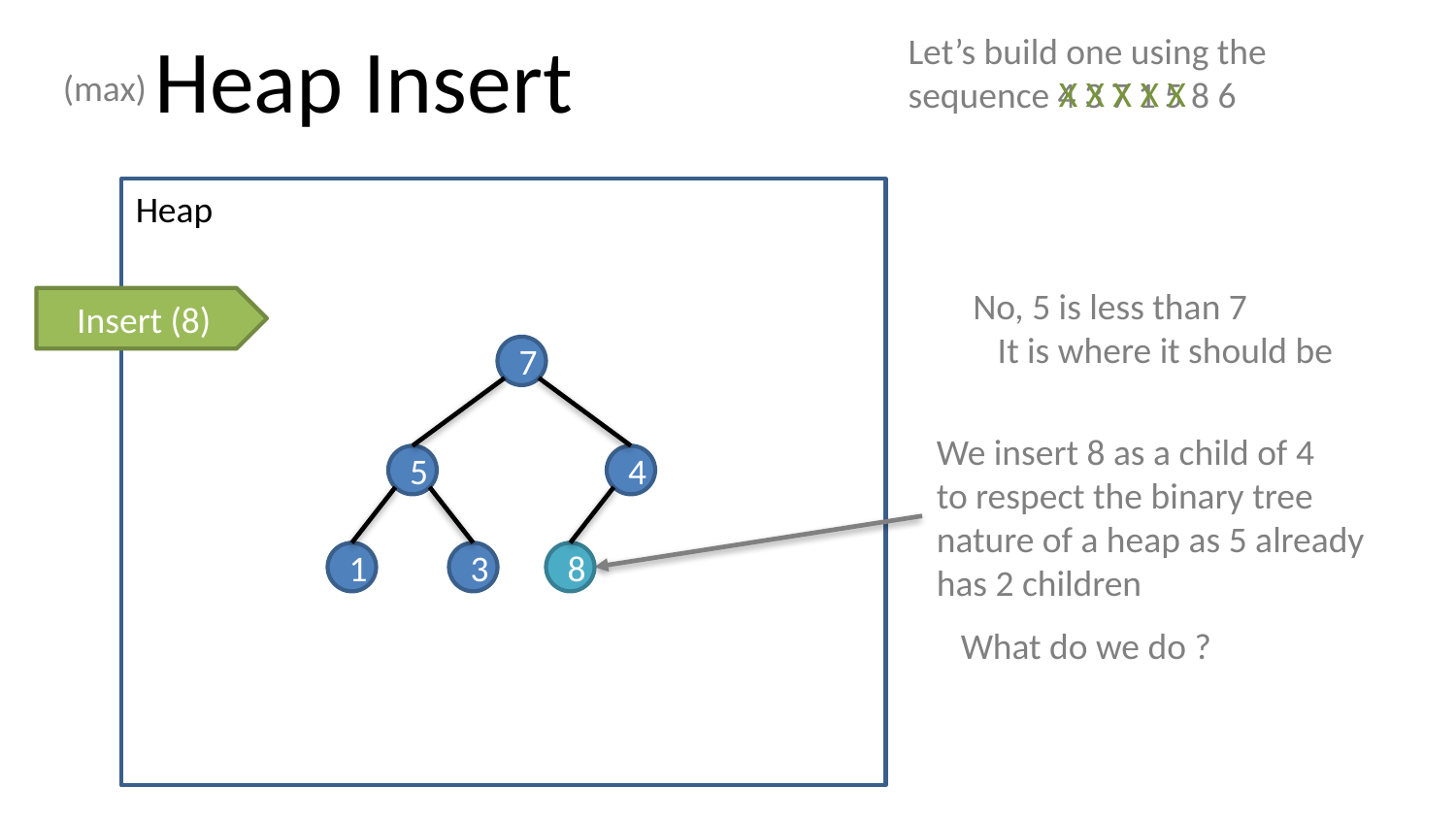

# Heap Insert
Let’s build one using the sequence 4 3 7 1 5 8 6
(max)
X X X X X
Heap
No, 5 is less than 7
   It is where it should be
Insert (8)
7
We insert 8 as a child of 4
to respect the binary tree nature of a heap as 5 already has 2 children
5
4
1
3
8
What do we do ?